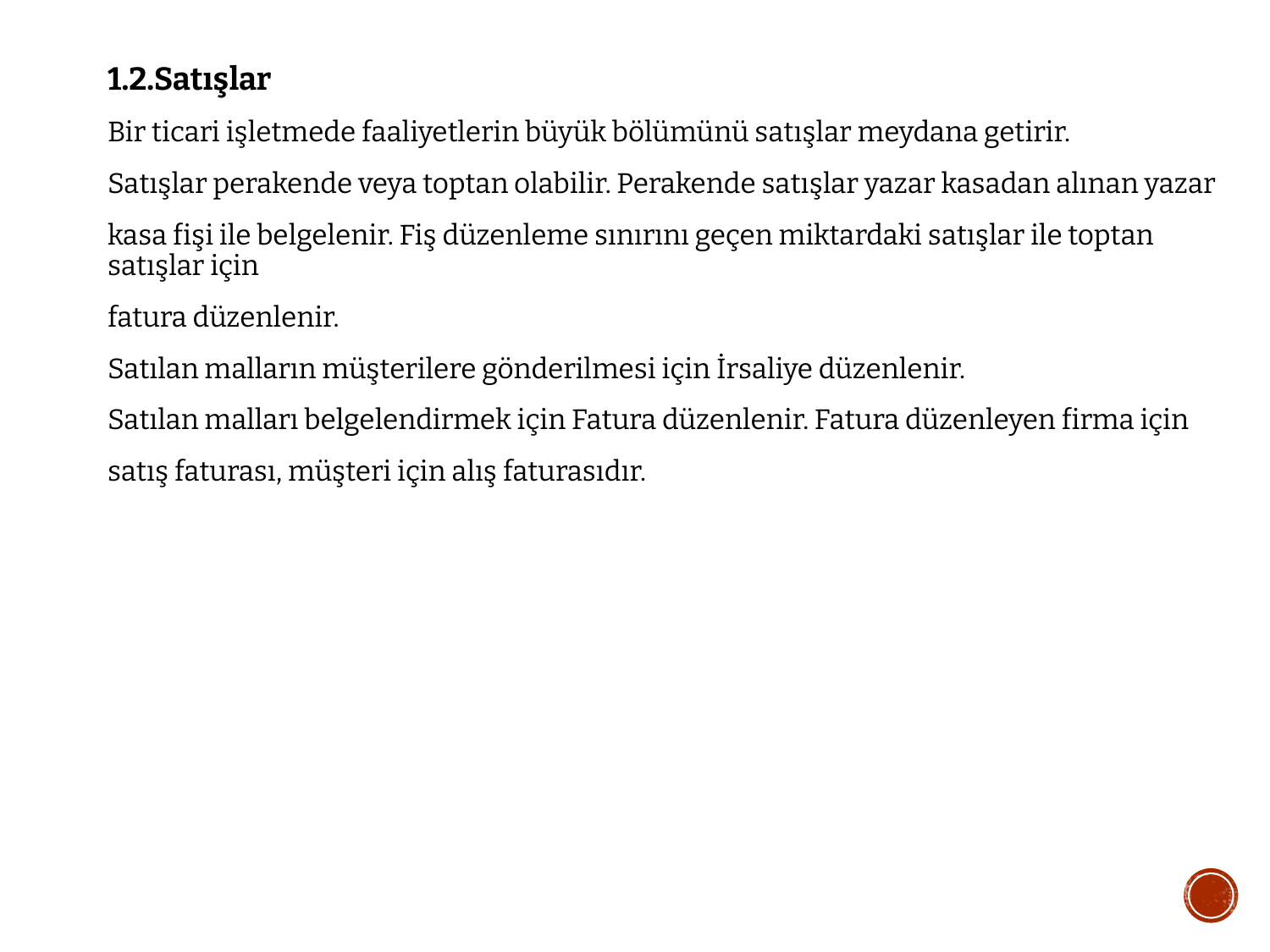

1.2.Satışlar
Bir ticari işletmede faaliyetlerin büyük bölümünü satışlar meydana getirir.
Satışlar perakende veya toptan olabilir. Perakende satışlar yazar kasadan alınan yazar
kasa fişi ile belgelenir. Fiş düzenleme sınırını geçen miktardaki satışlar ile toptan satışlar için
fatura düzenlenir.
Satılan malların müşterilere gönderilmesi için İrsaliye düzenlenir.
Satılan malları belgelendirmek için Fatura düzenlenir. Fatura düzenleyen firma için
satış faturası, müşteri için alış faturasıdır.